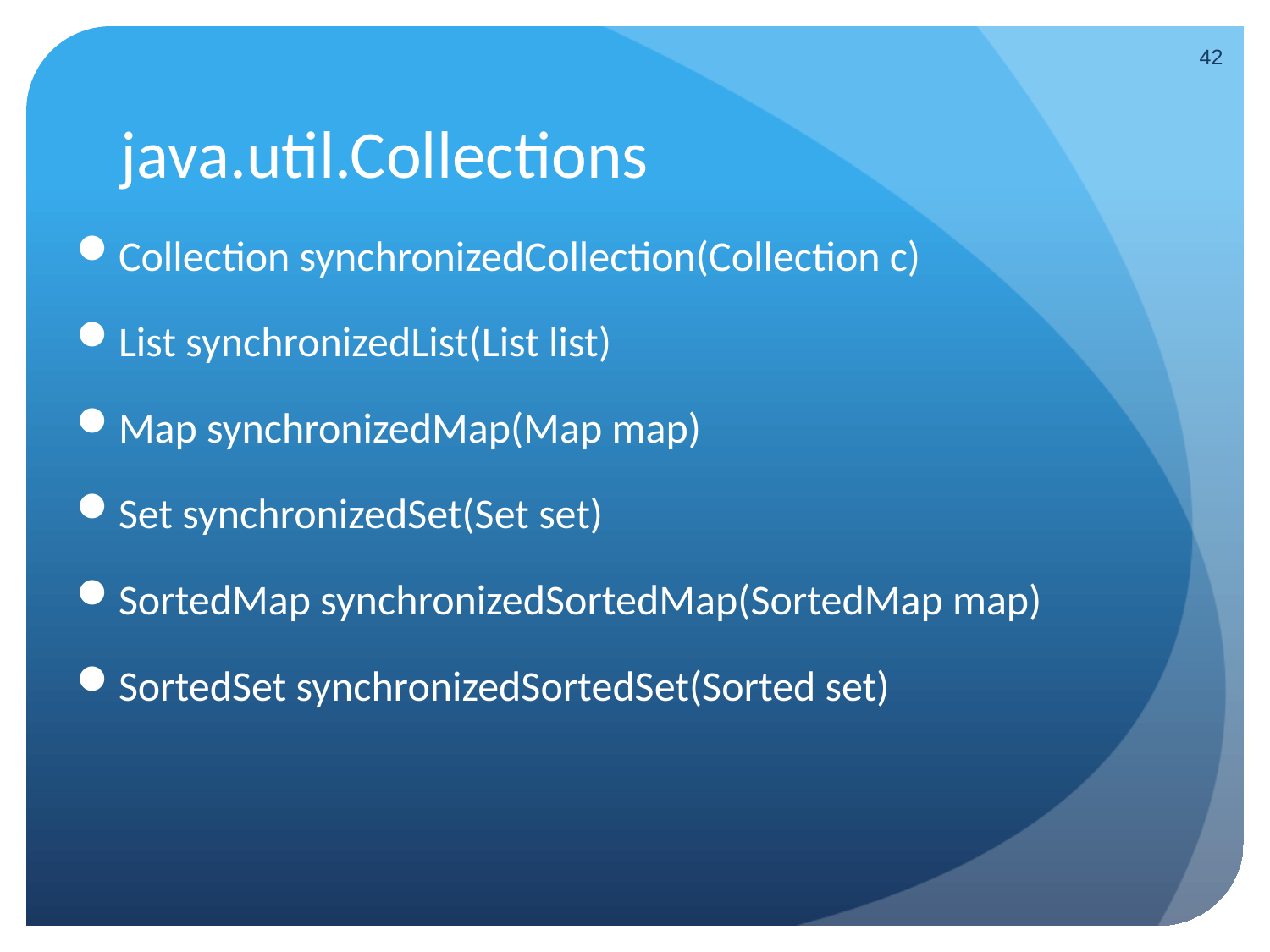

42
# java.util.Collections
Collection synchronizedCollection(Collection c)
List synchronizedList(List list)
Map synchronizedMap(Map map)
Set synchronizedSet(Set set)
SortedMap synchronizedSortedMap(SortedMap map)
SortedSet synchronizedSortedSet(Sorted set)